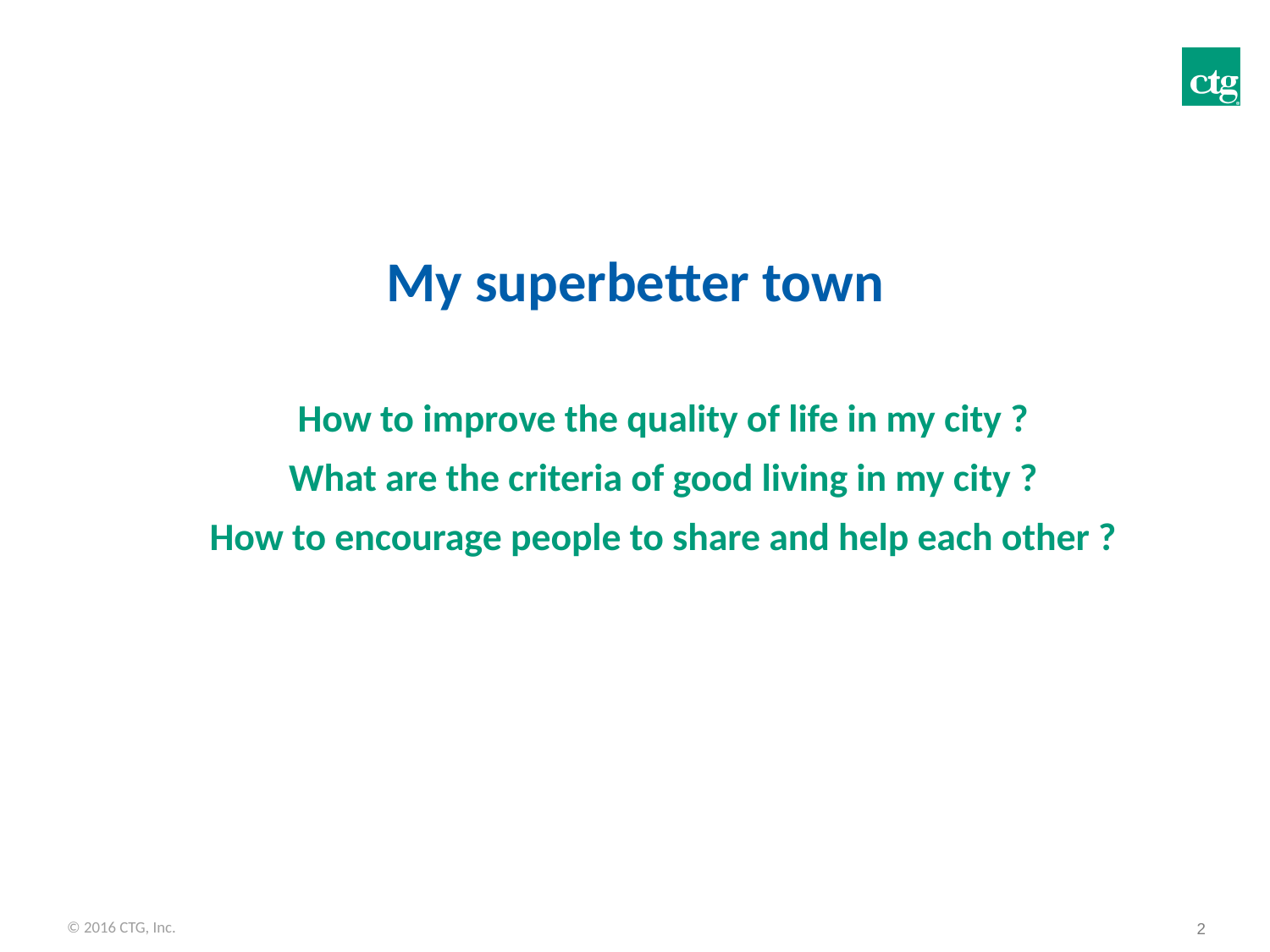

# My superbetter town

How to improve the quality of life in my city ?
What are the criteria of good living in my city ?
How to encourage people to share and help each other ?